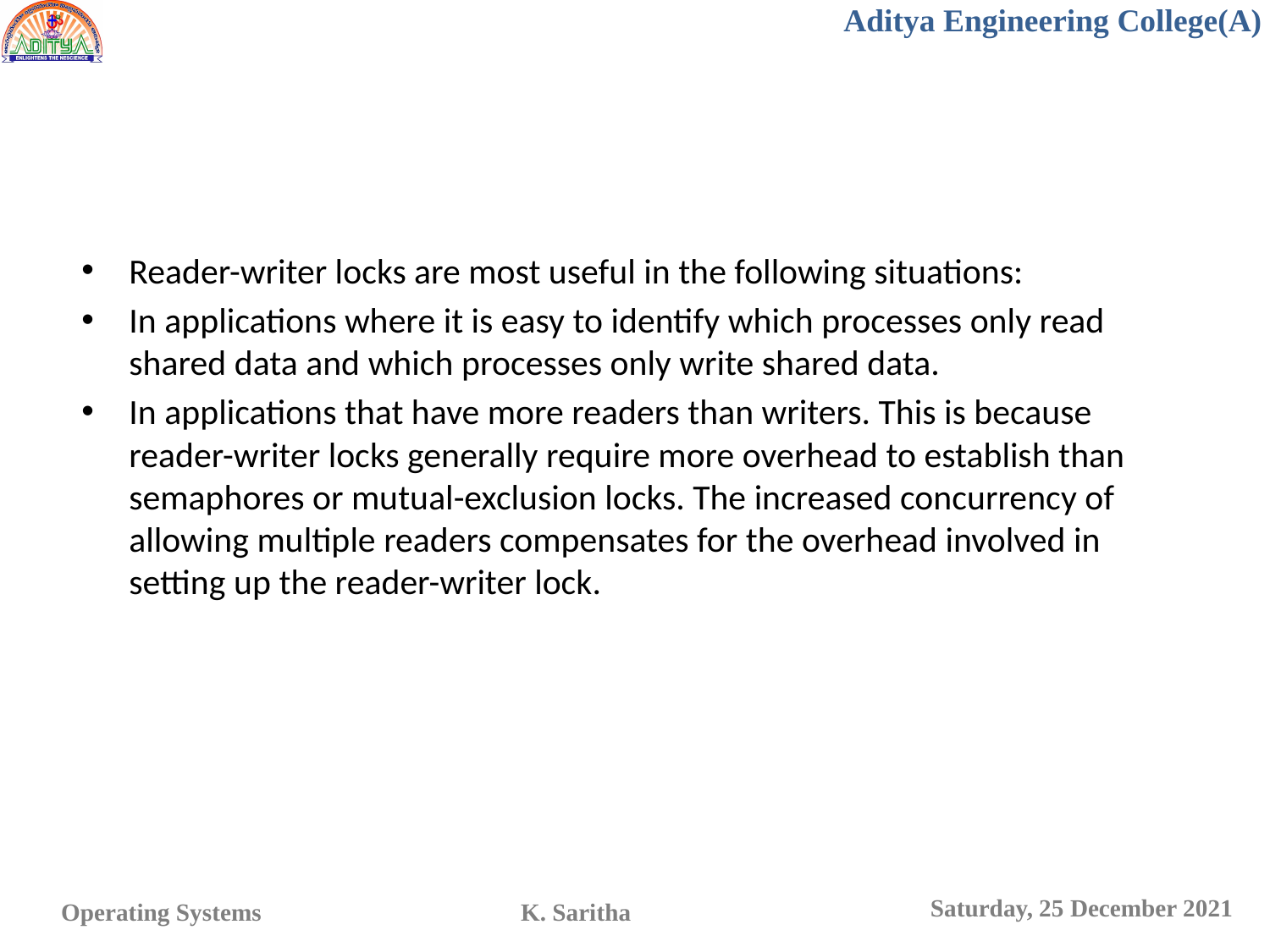

#
Reader-writer locks are most useful in the following situations:
In applications where it is easy to identify which processes only read shared data and which processes only write shared data.
In applications that have more readers than writers. This is because reader-writer locks generally require more overhead to establish than semaphores or mutual-exclusion locks. The increased concurrency of allowing multiple readers compensates for the overhead involved in setting up the reader-writer lock.